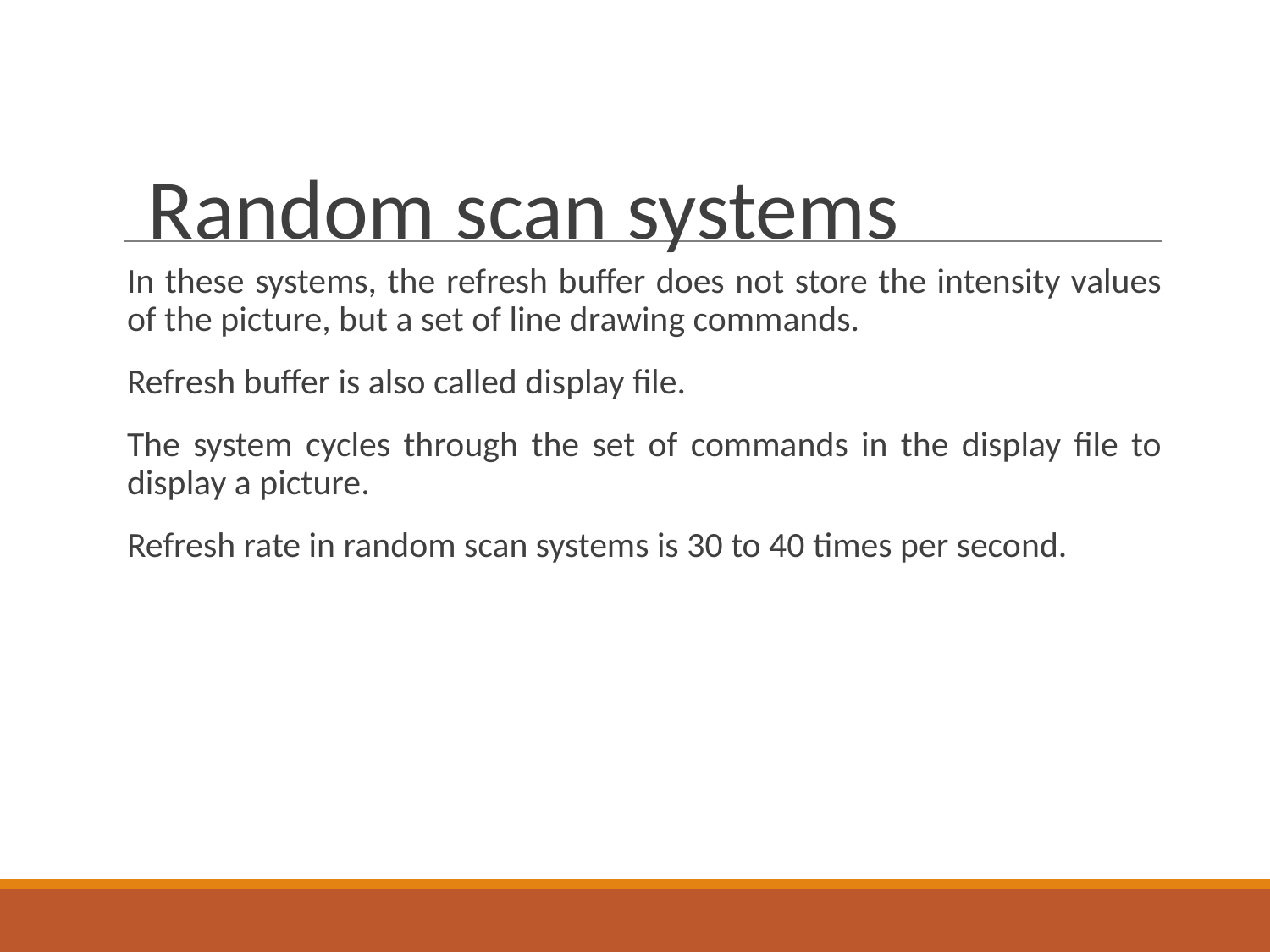

Random scan systems
In these systems, the refresh buffer does not store the intensity values of the picture, but a set of line drawing commands.
Refresh buffer is also called display file.
The system cycles through the set of commands in the display file to display a picture.
Refresh rate in random scan systems is 30 to 40 times per second.